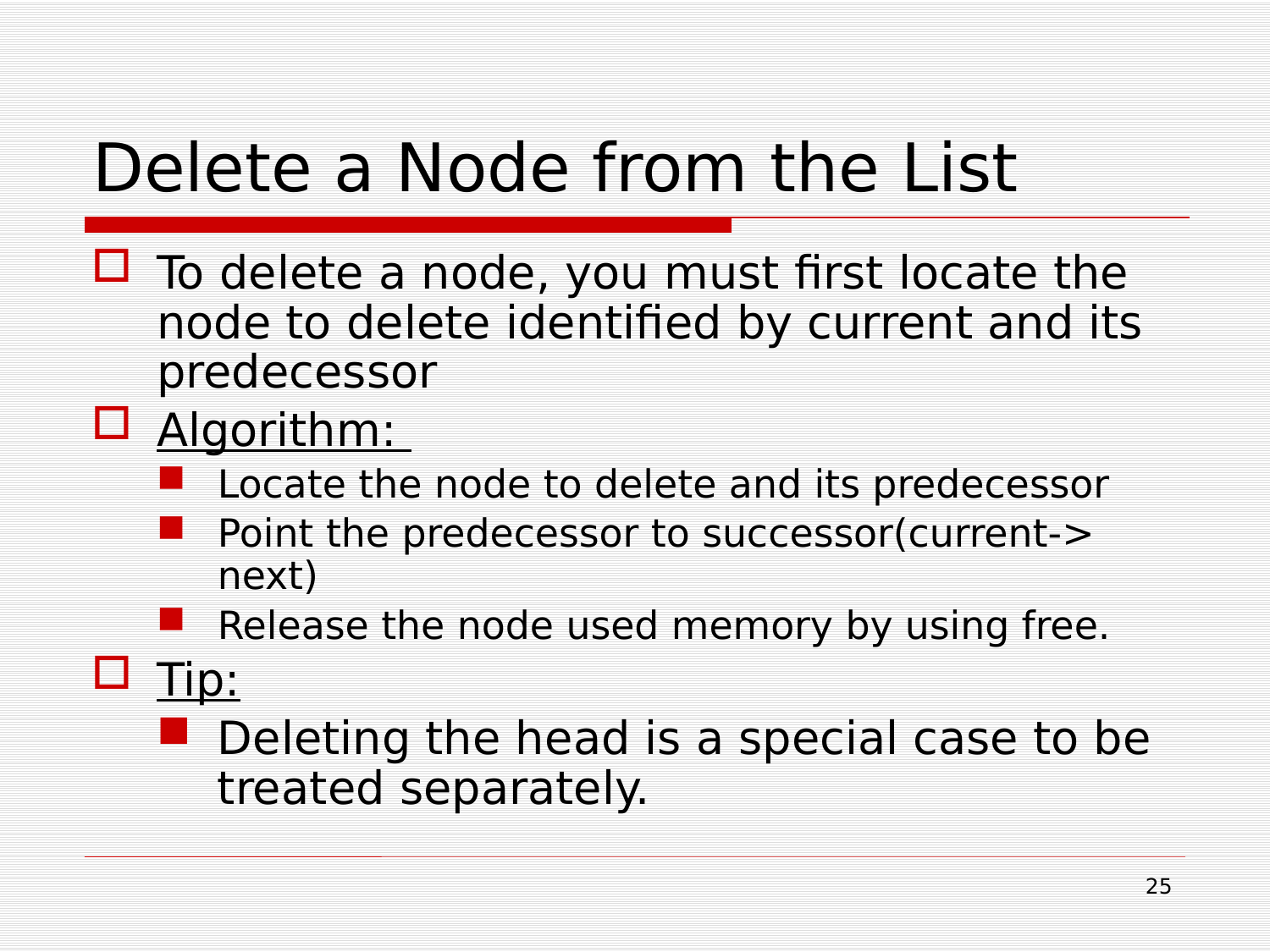

# Delete a Node from the List
To delete a node, you must first locate the node to delete identified by current and its predecessor
Algorithm:
Locate the node to delete and its predecessor
Point the predecessor to successor(current-> next)
Release the node used memory by using free.
Tip:
Deleting the head is a special case to be treated separately.

25